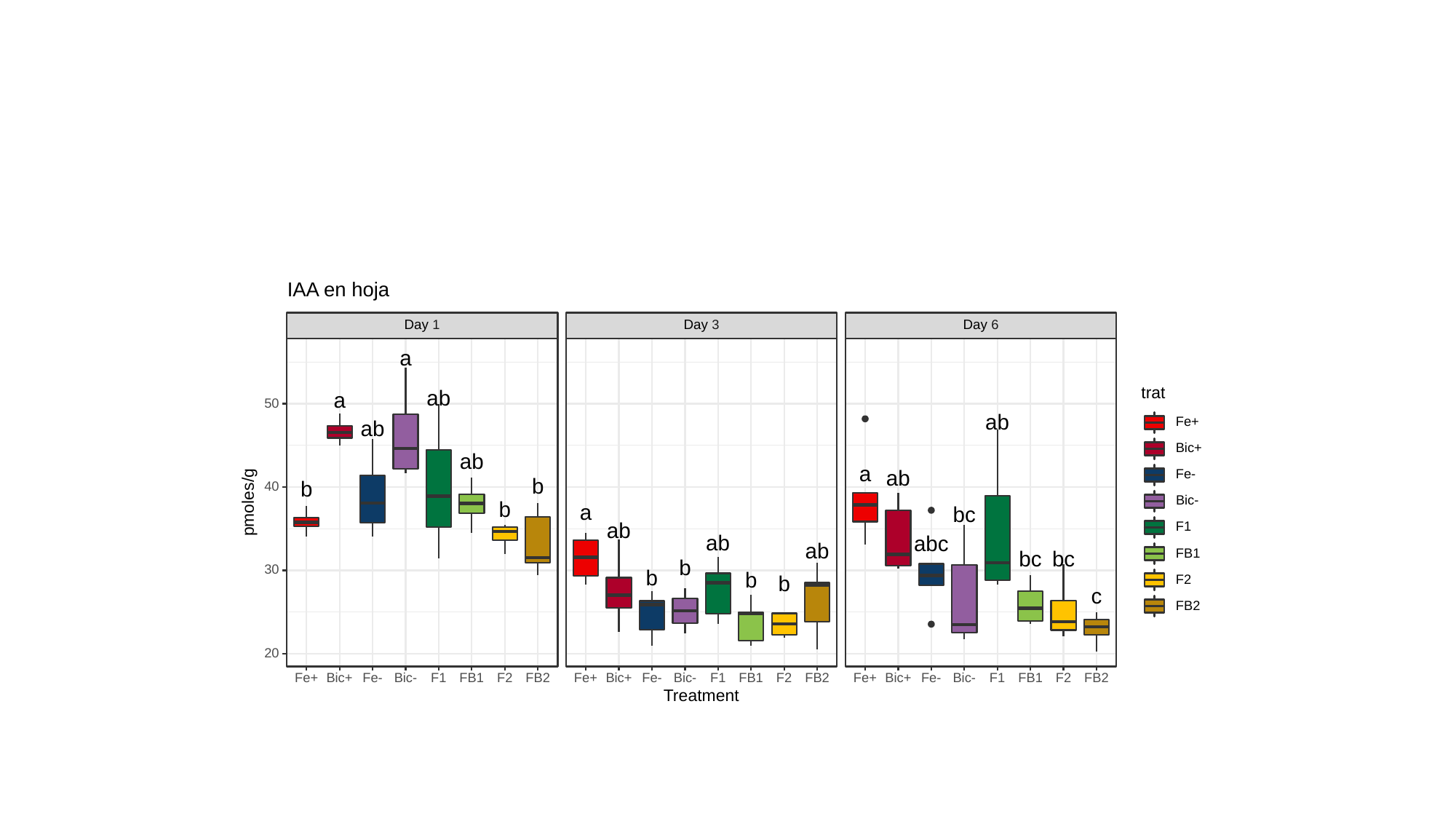

#

IAA en hoja

Day 3
Day 6
Day 1

a

trat
ab
a
50

ab

Fe+
ab

Bic+

ab

a
Fe-
ab

b

40
b

pmoles/g

Bic-

b

bc

a

F1
ab

ab
abc

ab

FB1
bc
bc

b

30

b

b
F2

b

c

FB2

20

Fe+
Bic+
Fe-
Bic-
Fe+
Bic+
Fe-
Bic-
Fe+
Bic+
Fe-
Bic-
F1
FB1
F2
FB2
F1
FB1
F2
FB2
F1
FB1
F2
FB2
Treatment